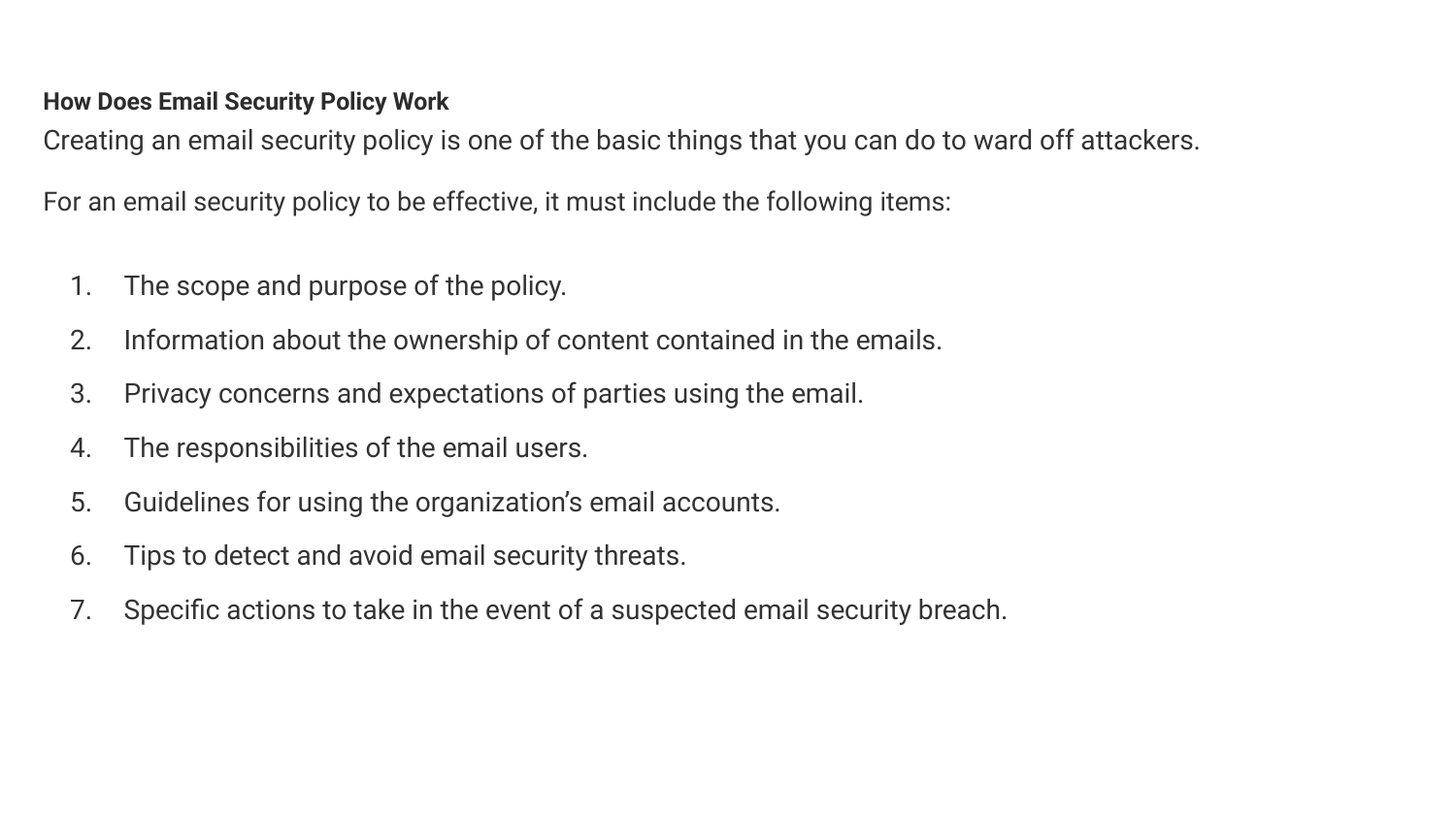

# How Does Email Security Policy Work
Creating an email security policy is one of the basic things that you can do to ward off attackers.

For an email security policy to be effective, it must include the following items:

The scope and purpose of the policy.
Information about the ownership of content contained in the emails.
Privacy concerns and expectations of parties using the email.
The responsibilities of the email users.
Guidelines for using the organization’s email accounts.
Tips to detect and avoid email security threats.
Specific actions to take in the event of a suspected email security breach.